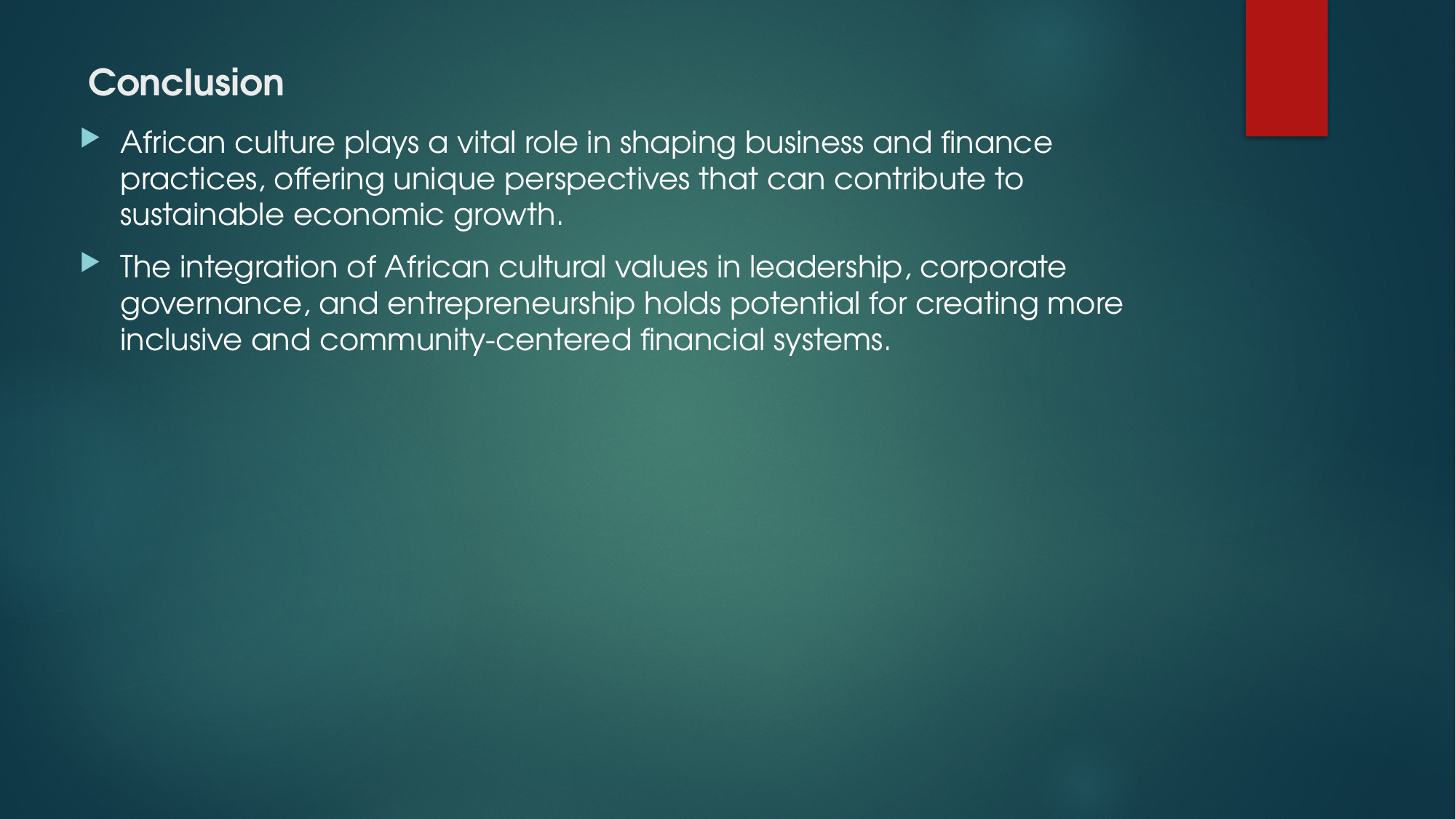

# Conclusion
African culture plays a vital role in shaping business and finance practices, offering unique perspectives that can contribute to sustainable economic growth.
The integration of African cultural values in leadership, corporate governance, and entrepreneurship holds potential for creating more inclusive and community-centered financial systems.